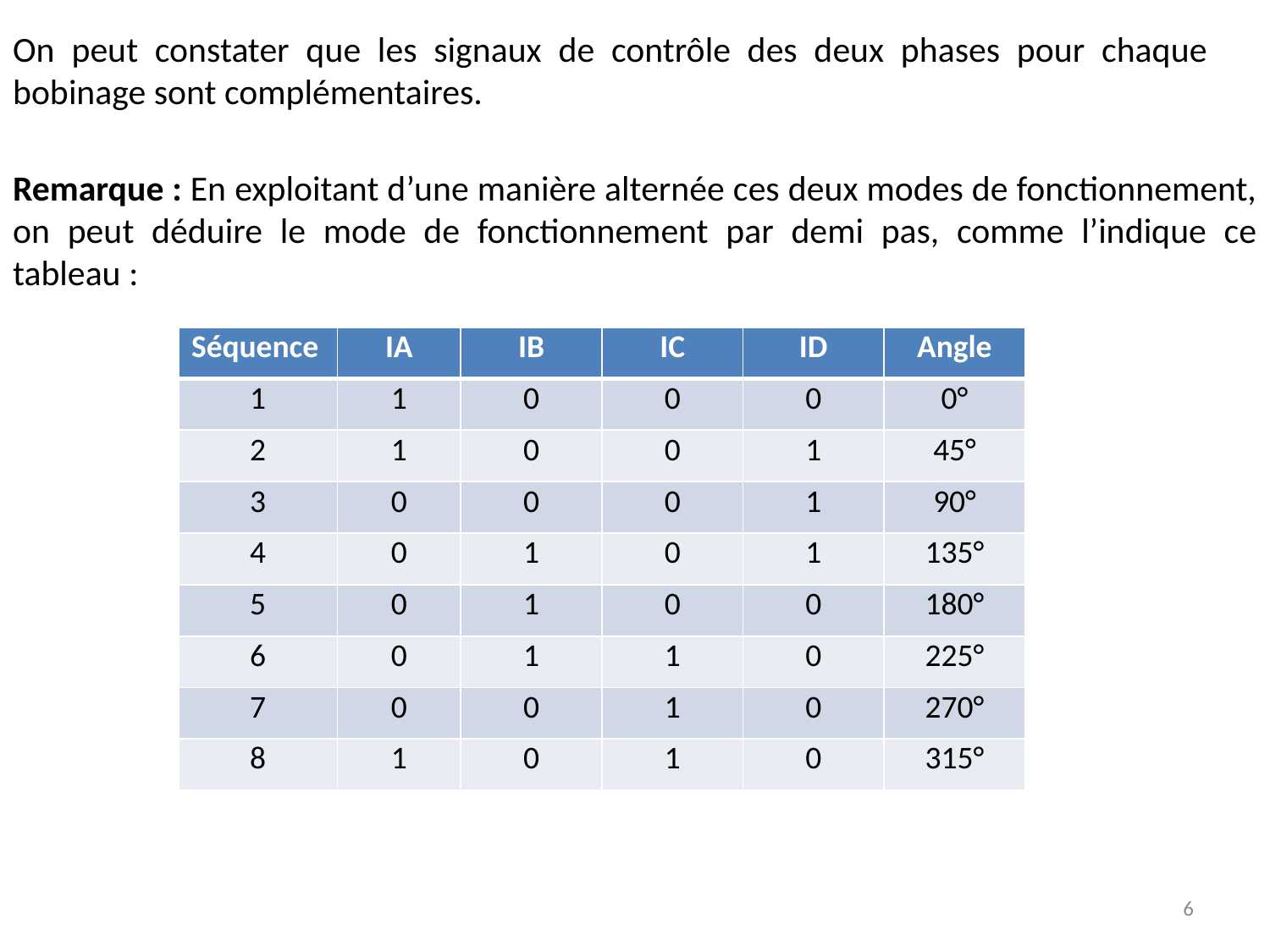

On peut constater que les signaux de contrôle des deux phases pour chaque bobinage sont complémentaires.

Remarque : En exploitant d’une manière alternée ces deux modes de fonctionnement, on peut déduire le mode de fonctionnement par demi pas, comme l’indique ce tableau :
| Séquence | IA | IB | IC | ID | Angle |
| --- | --- | --- | --- | --- | --- |
| 1 | 1 | 0 | 0 | 0 | 0° |
| 2 | 1 | 0 | 0 | 1 | 45° |
| 3 | 0 | 0 | 0 | 1 | 90° |
| 4 | 0 | 1 | 0 | 1 | 135° |
| 5 | 0 | 1 | 0 | 0 | 180° |
| 6 | 0 | 1 | 1 | 0 | 225° |
| 7 | 0 | 0 | 1 | 0 | 270° |
| 8 | 1 | 0 | 1 | 0 | 315° |
6